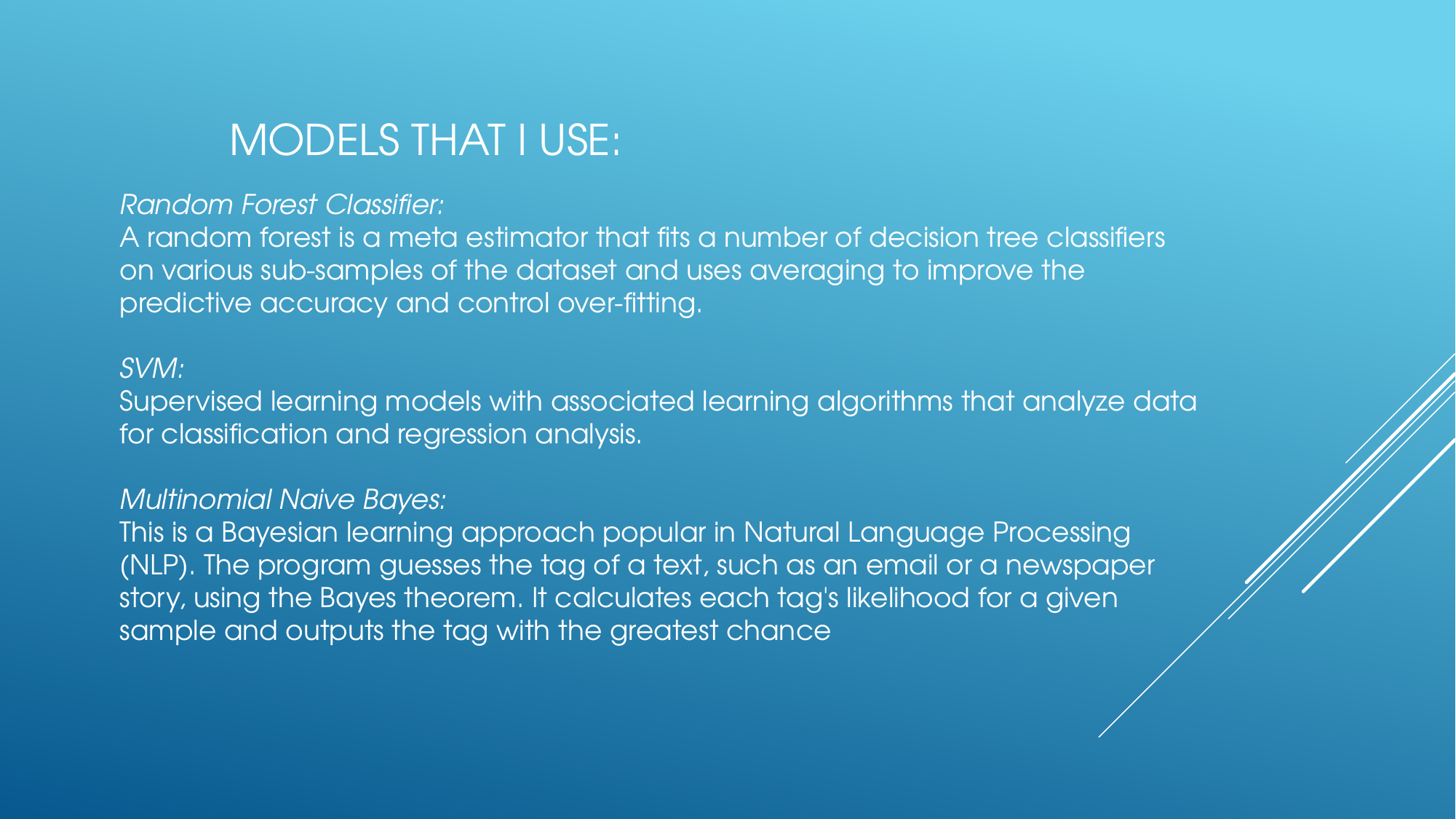

# Models That ı Use:

Random Forest Classifier:
A random forest is a meta estimator that fits a number of decision tree classifiers on various sub-samples of the dataset and uses averaging to improve the predictive accuracy and control over-fitting.

SVM:
Supervised learning models with associated learning algorithms that analyze data for classification and regression analysis.

Multinomial Naive Bayes:
This is a Bayesian learning approach popular in Natural Language Processing (NLP). The program guesses the tag of a text, such as an email or a newspaper story, using the Bayes theorem. It calculates each tag's likelihood for a given sample and outputs the tag with the greatest chance